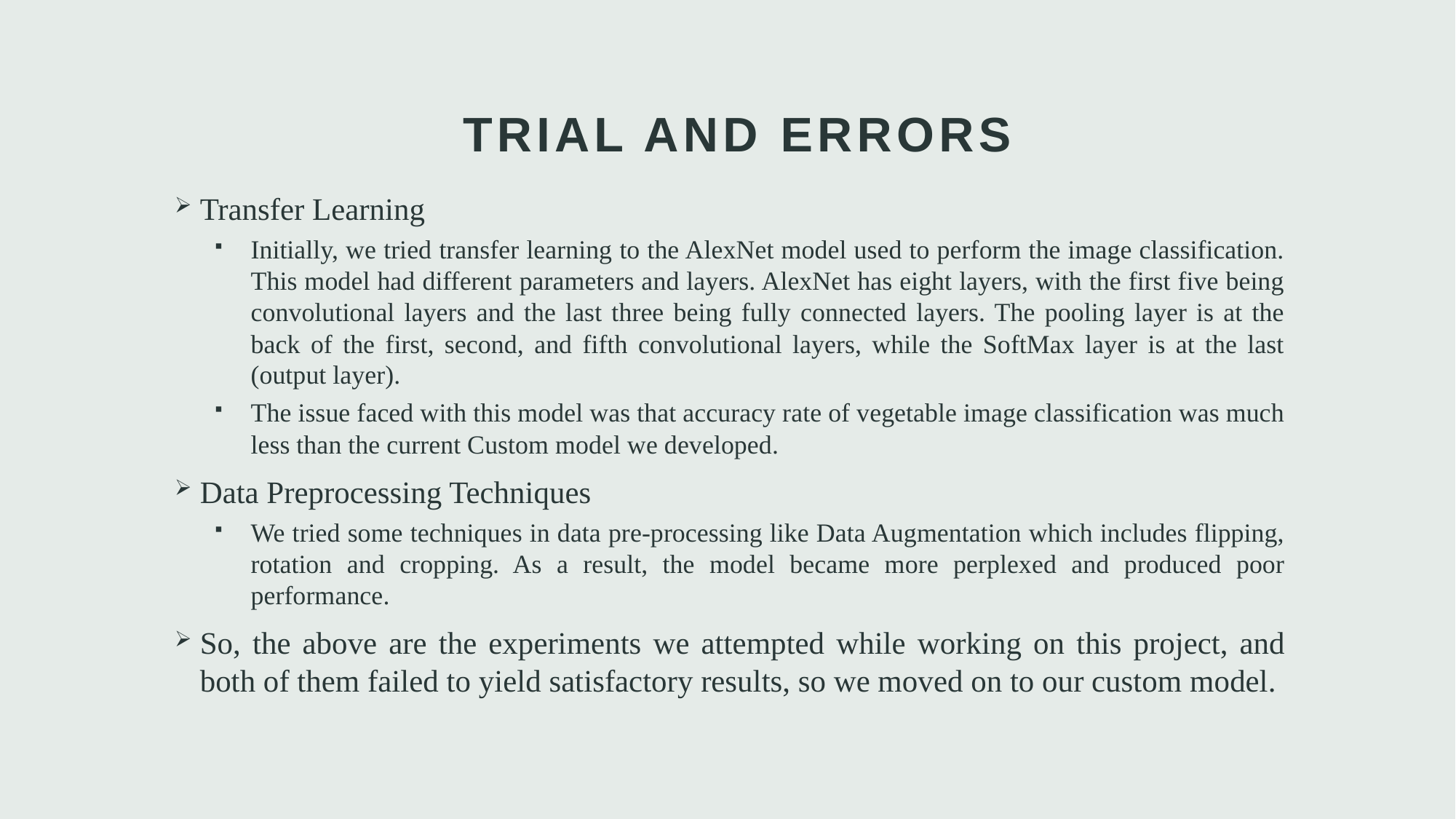

# TRIAL AND ERRORS
Transfer Learning
Initially, we tried transfer learning to the AlexNet model used to perform the image classification. This model had different parameters and layers. AlexNet has eight layers, with the first five being convolutional layers and the last three being fully connected layers. The pooling layer is at the back of the first, second, and fifth convolutional layers, while the SoftMax layer is at the last (output layer).
The issue faced with this model was that accuracy rate of vegetable image classification was much less than the current Custom model we developed.
Data Preprocessing Techniques
We tried some techniques in data pre-processing like Data Augmentation which includes flipping, rotation and cropping. As a result, the model became more perplexed and produced poor performance.
So, the above are the experiments we attempted while working on this project, and both of them failed to yield satisfactory results, so we moved on to our custom model.